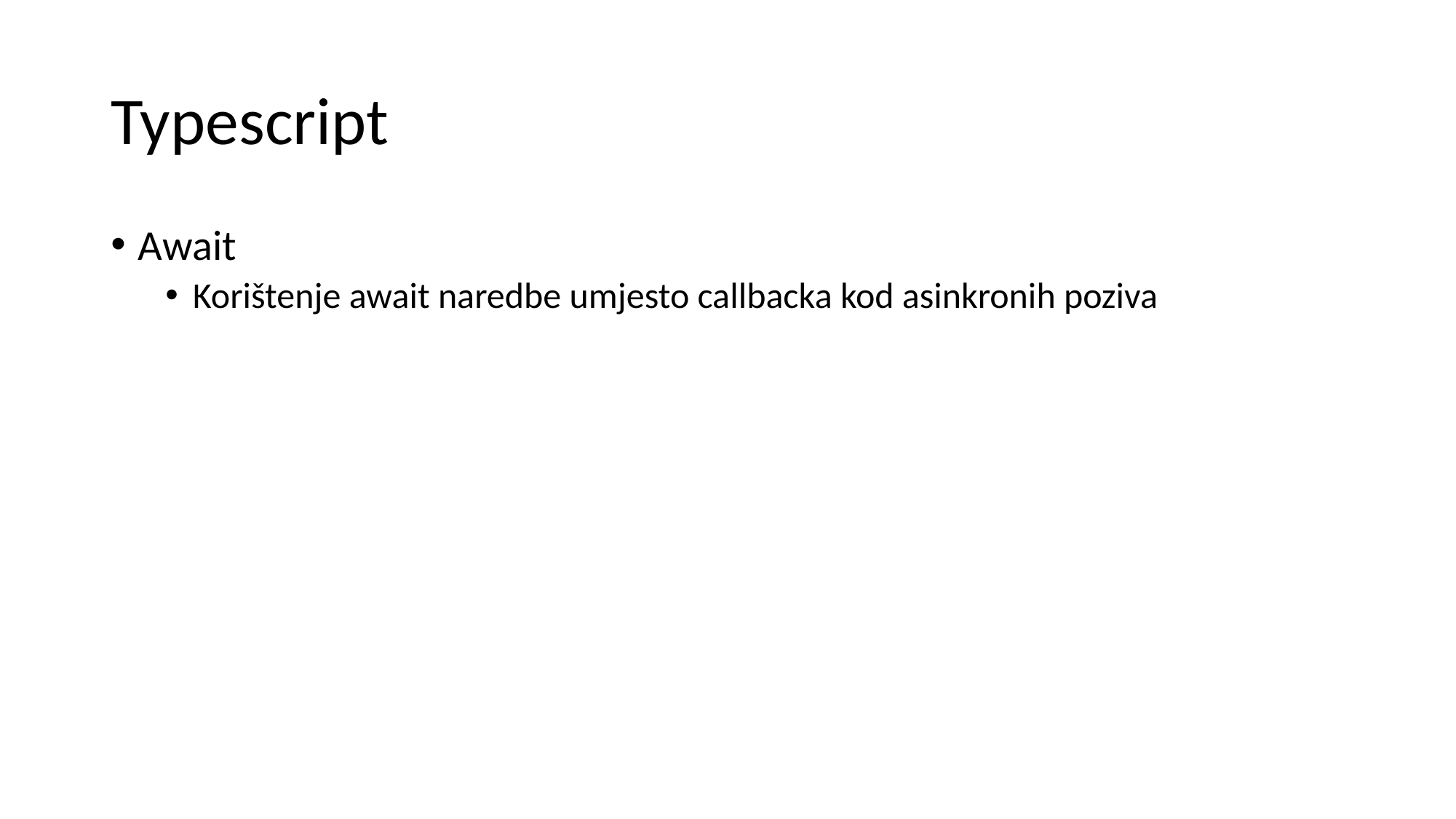

# Typescript
Await
Korištenje await naredbe umjesto callbacka kod asinkronih poziva